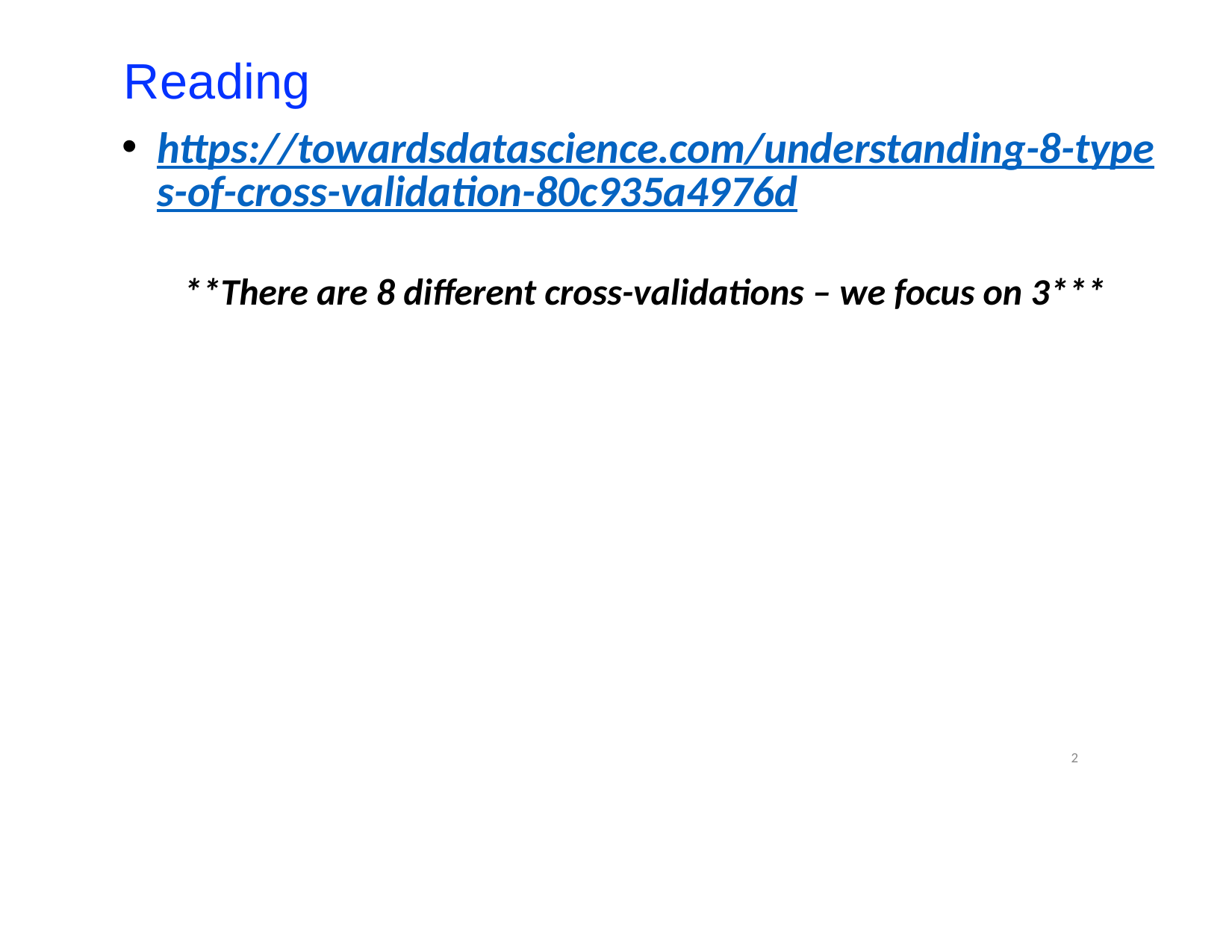

# Reading
https://towardsdatascience.com/understanding-8-types-of-cross-validation-80c935a4976d

**There are 8 different cross-validations – we focus on 3***

2